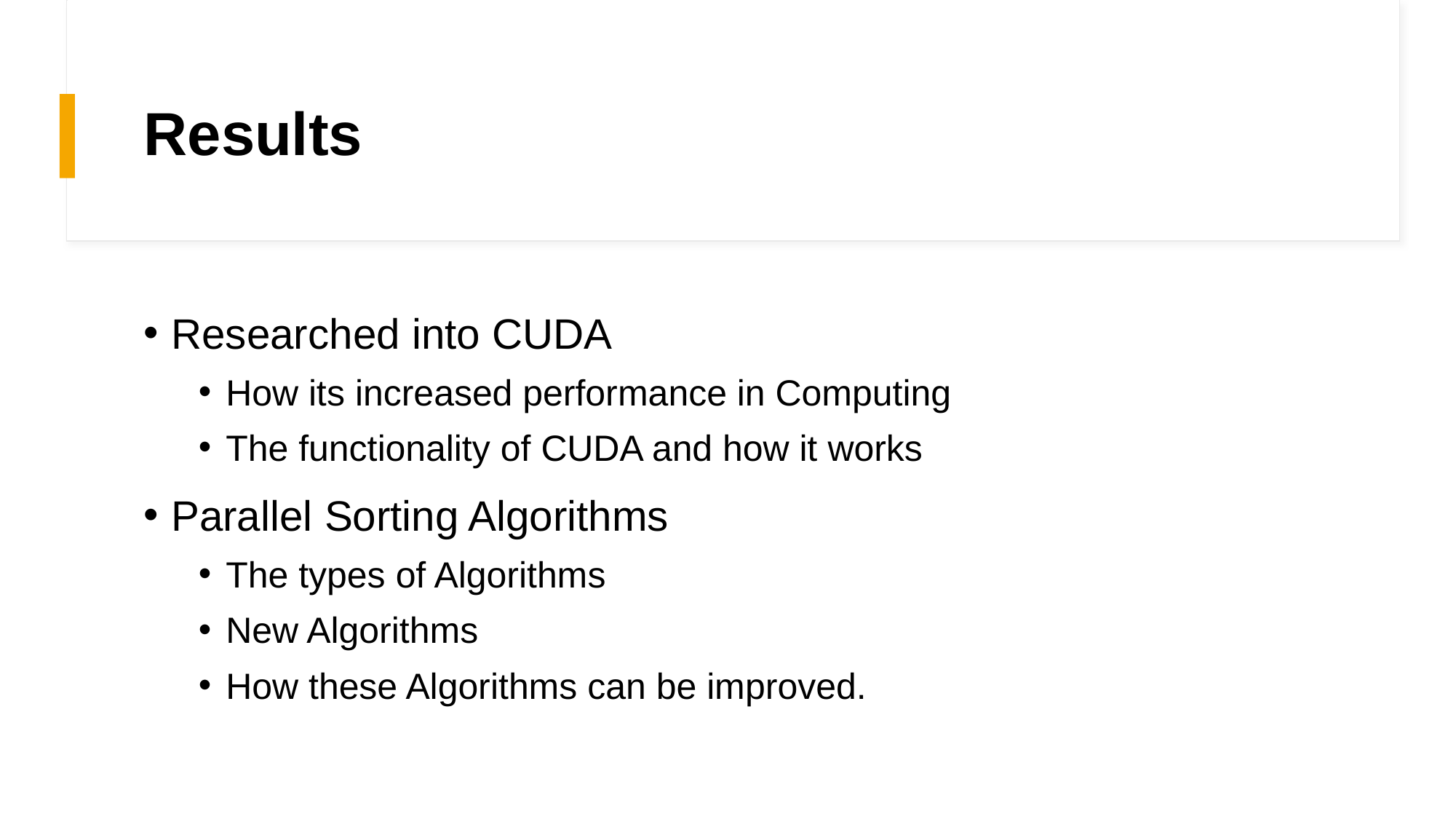

# Results
Researched into CUDA
How its increased performance in Computing
The functionality of CUDA and how it works
Parallel Sorting Algorithms
The types of Algorithms
New Algorithms
How these Algorithms can be improved.